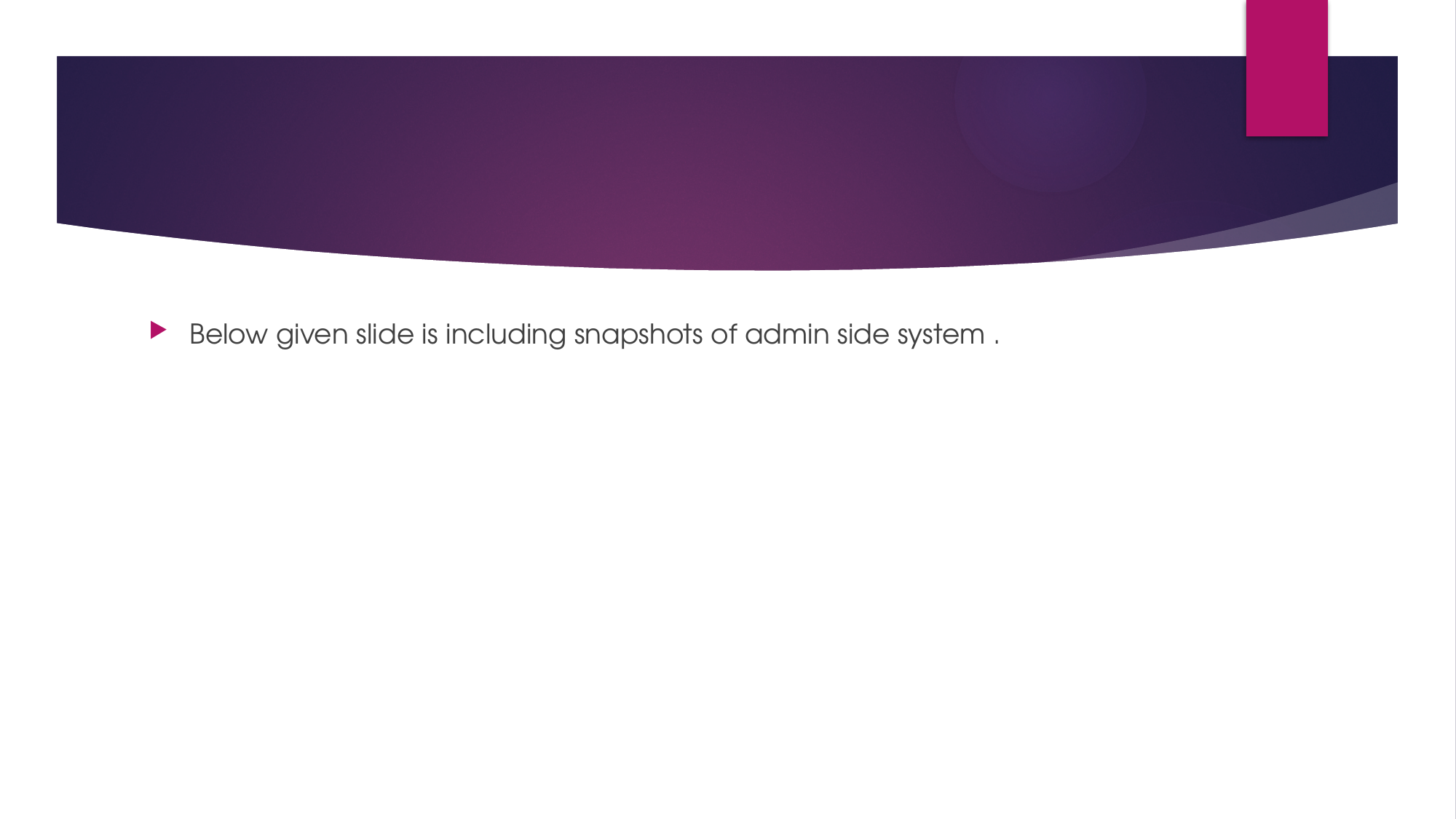

#
Below given slide is including snapshots of admin side system .